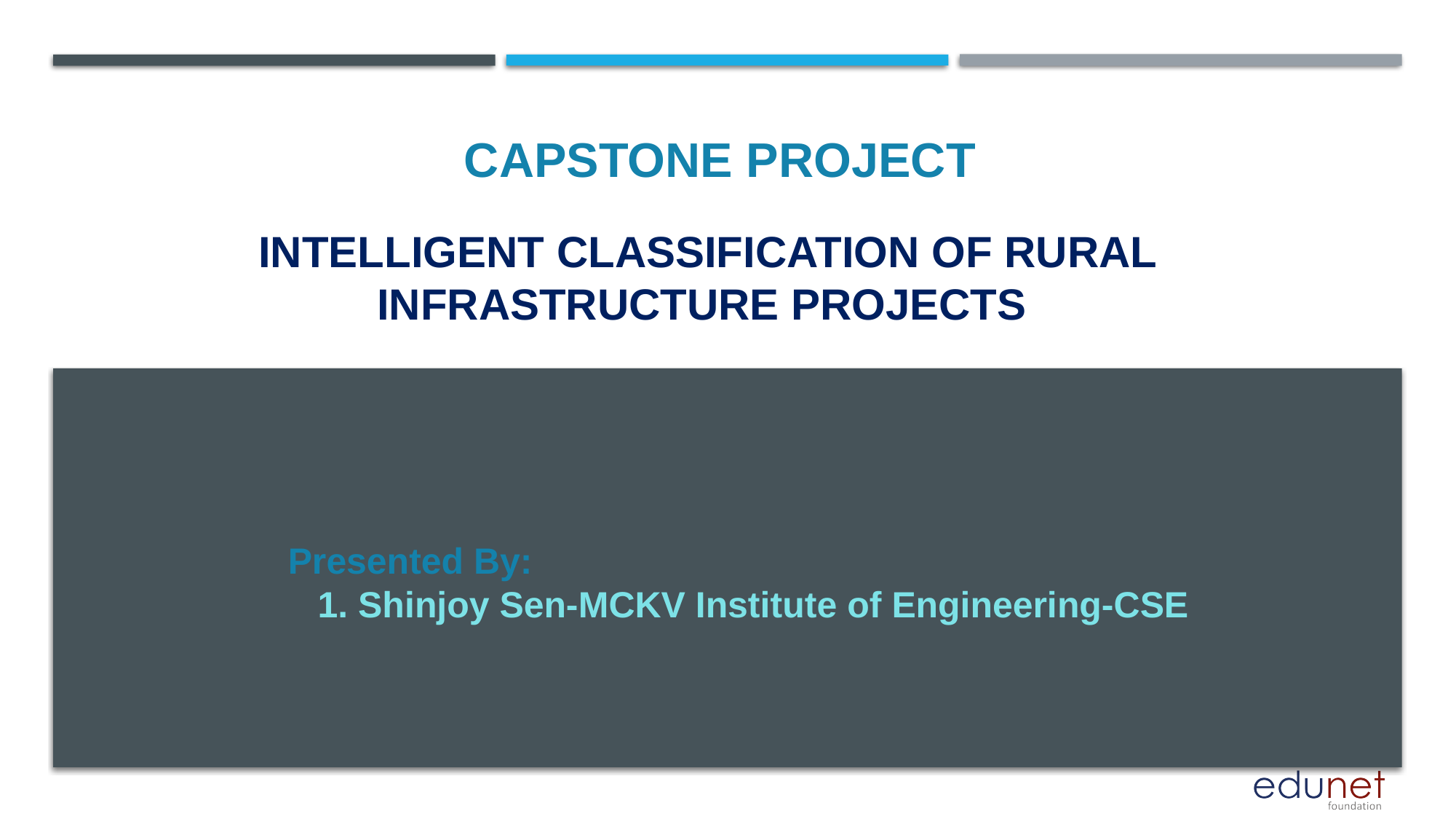

CAPSTONE PROJECT
# Intelligent Classification of Rural Infrastructure Projects
Presented By:
1. Shinjoy Sen-MCKV Institute of Engineering-CSE